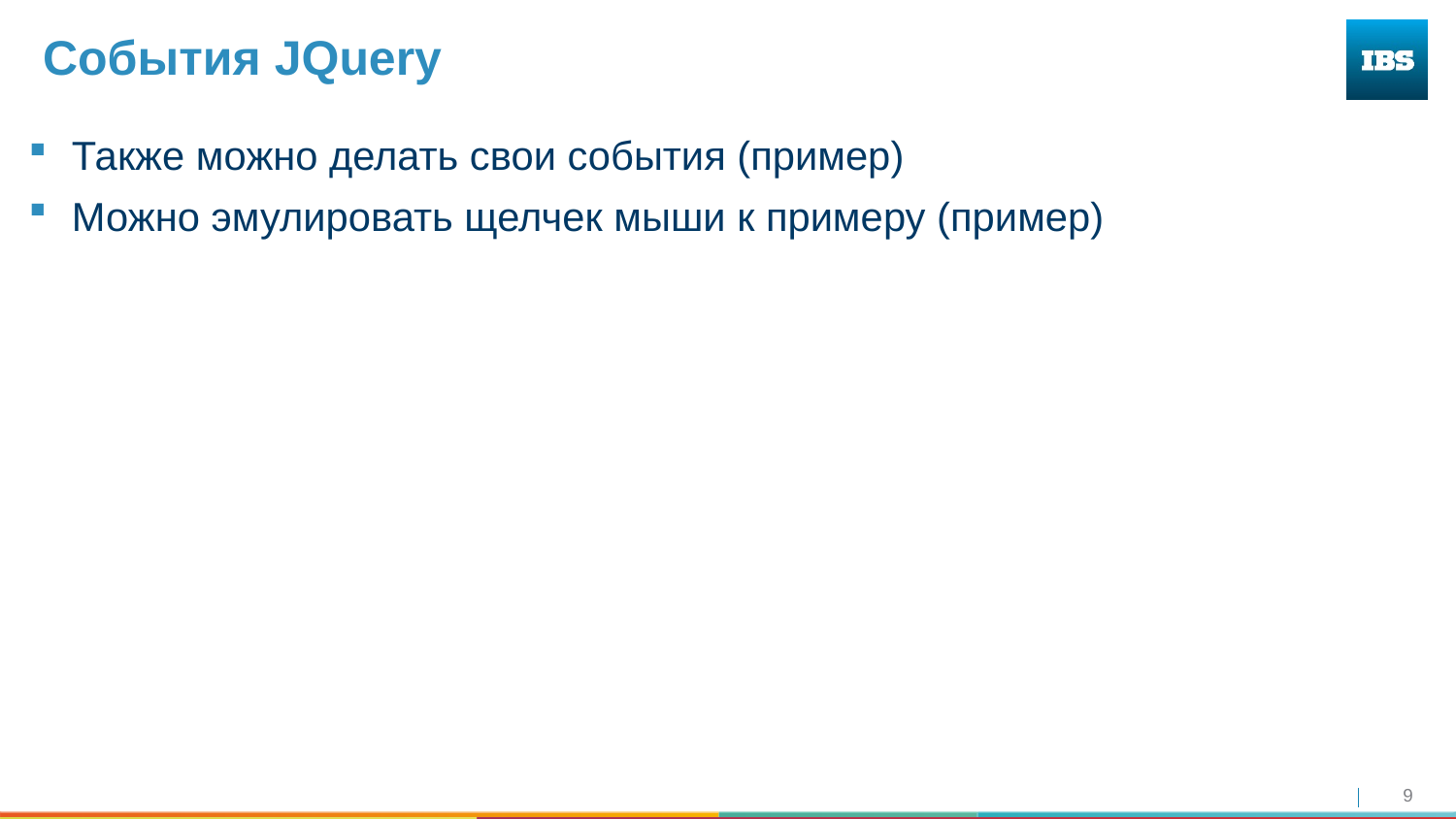

# События JQuery
Также можно делать свои события (пример)
Можно эмулировать щелчек мыши к примеру (пример)